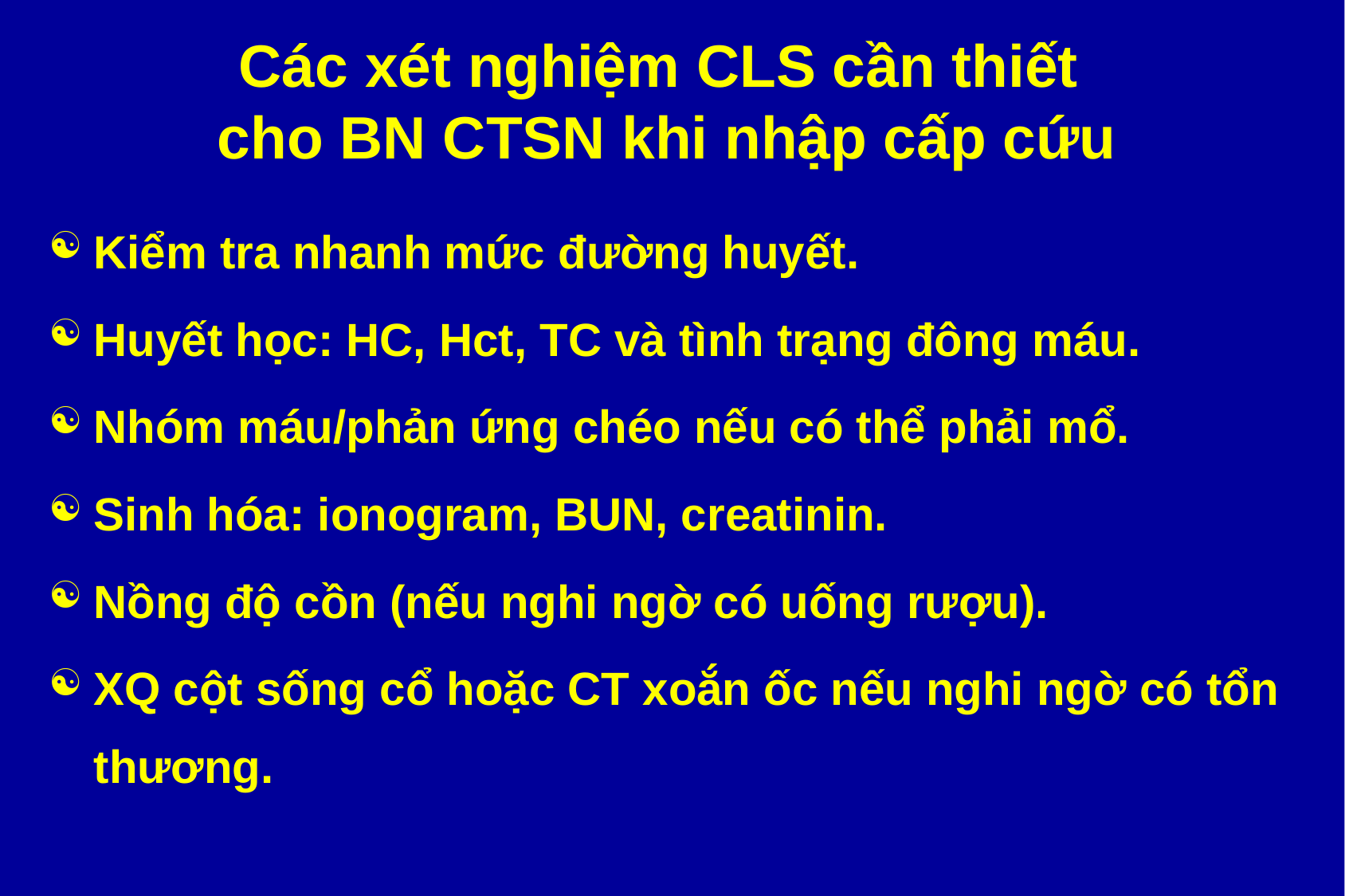

# Các xét nghiệm CLS cần thiết cho BN CTSN khi nhập cấp cứu
Kiểm tra nhanh mức đường huyết.
Huyết học: HC, Hct, TC và tình trạng đông máu.
Nhóm máu/phản ứng chéo nếu có thể phải mổ.
Sinh hóa: ionogram, BUN, creatinin.
Nồng độ cồn (nếu nghi ngờ có uống rượu).
XQ cột sống cổ hoặc CT xoắn ốc nếu nghi ngờ có tổn thương.